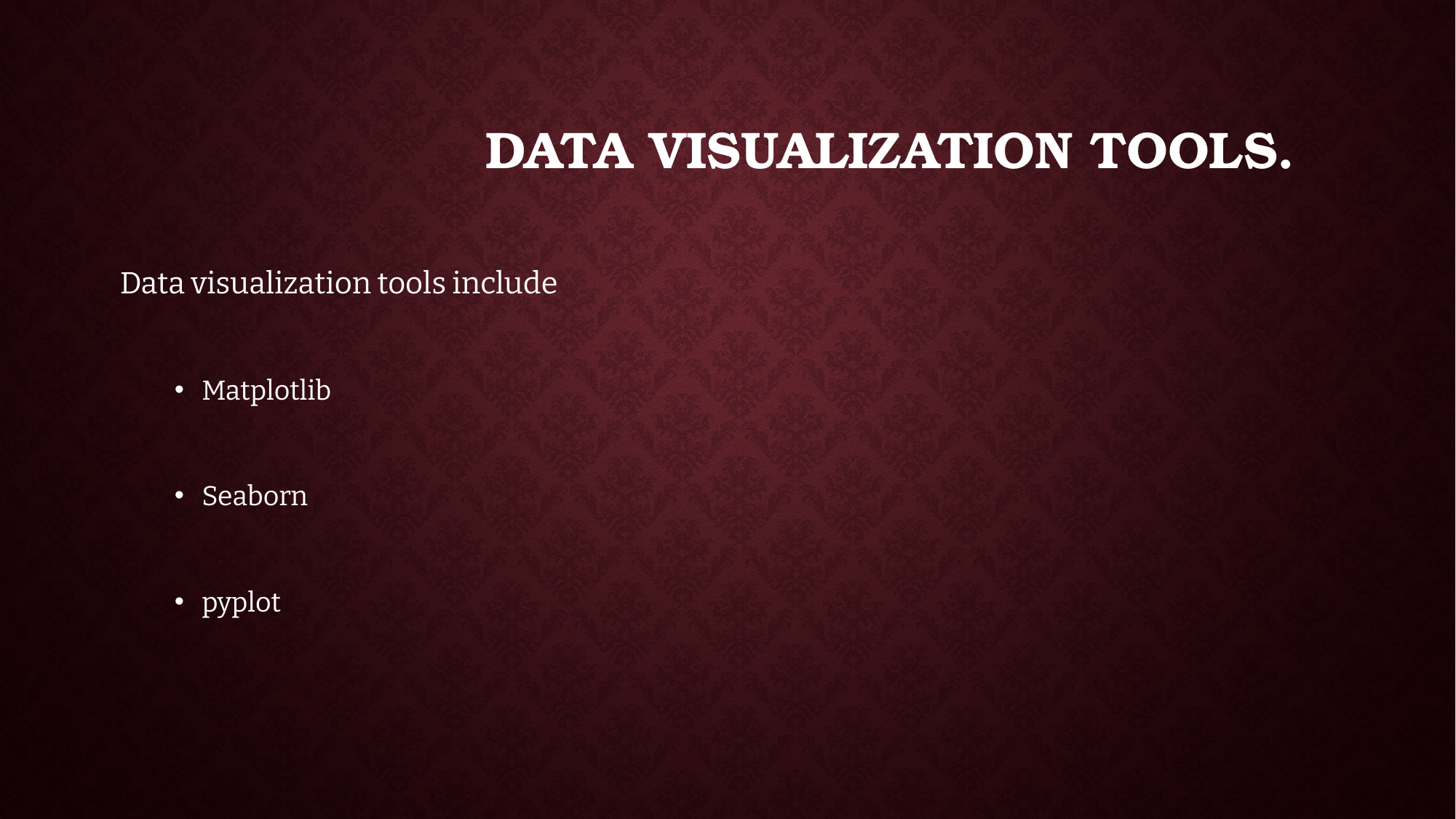

# Data Visualization Tools.
Data visualization tools include
Matplotlib
Seaborn
pyplot